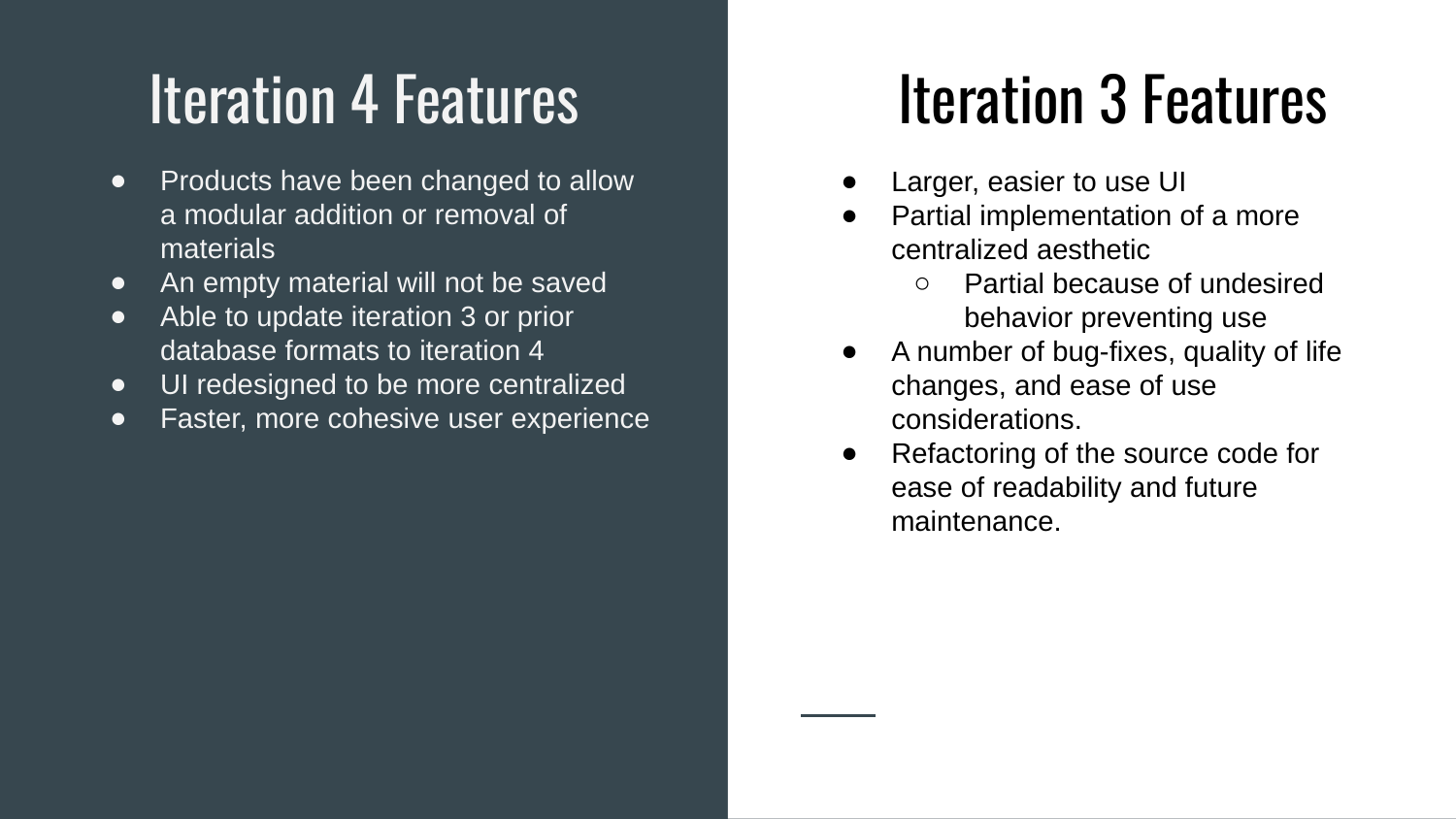

Iteration 4 Features
Iteration 3 Features
Products have been changed to allow a modular addition or removal of materials
An empty material will not be saved
Able to update iteration 3 or prior database formats to iteration 4
UI redesigned to be more centralized
Faster, more cohesive user experience
Larger, easier to use UI
Partial implementation of a more centralized aesthetic
Partial because of undesired behavior preventing use
A number of bug-fixes, quality of life changes, and ease of use considerations.
Refactoring of the source code for ease of readability and future maintenance.